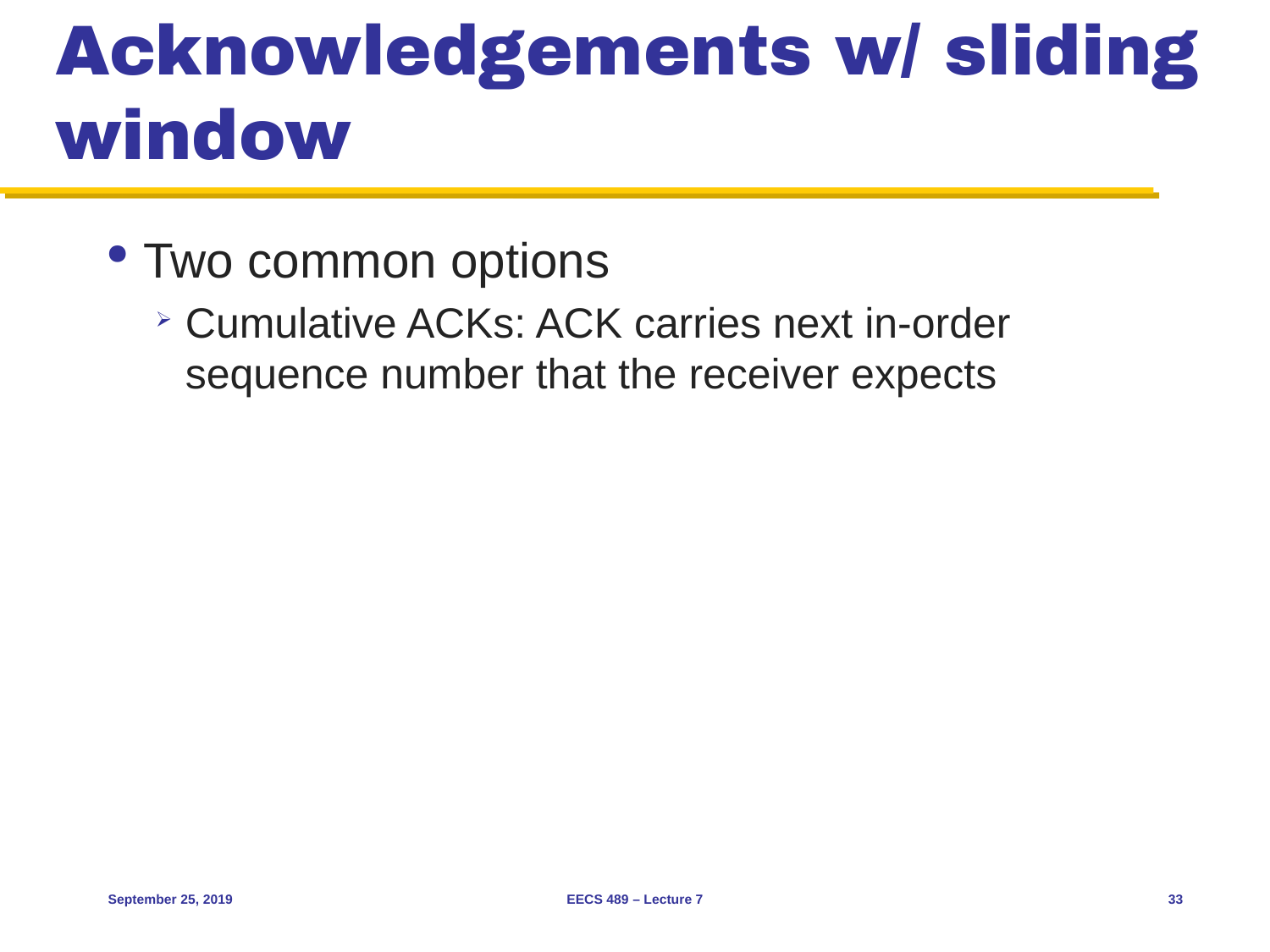

# Acknowledgements w/ sliding window
Two common options
Cumulative ACKs: ACK carries next in-order sequence number that the receiver expects

September 25, 2019
EECS 489 – Lecture 7
33